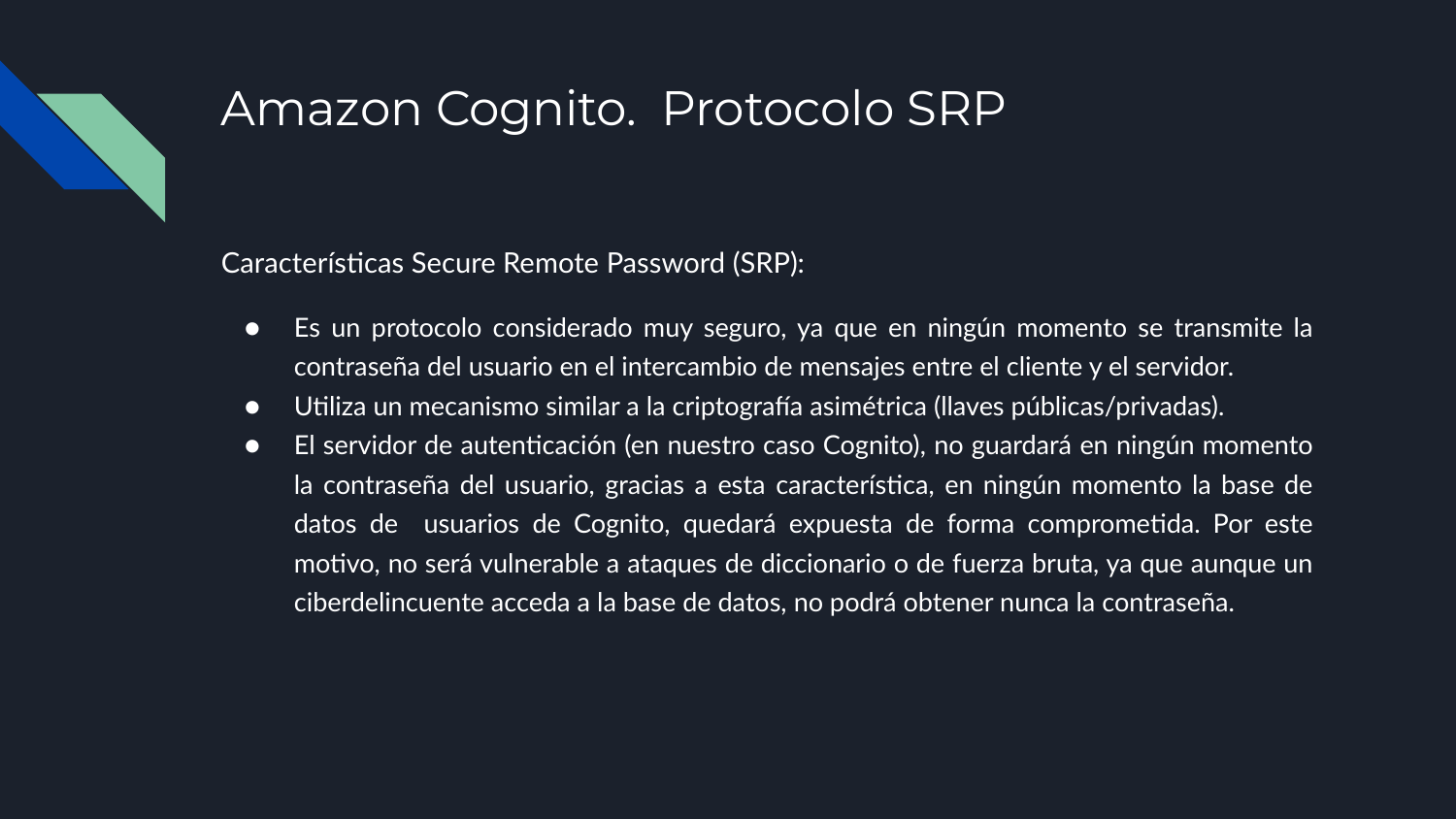

# Amazon Cognito.  Protocolo SRP
Características Secure Remote Password (SRP):
Es un protocolo considerado muy seguro, ya que en ningún momento se transmite la contraseña del usuario en el intercambio de mensajes entre el cliente y el servidor.
Utiliza un mecanismo similar a la criptografía asimétrica (llaves públicas/privadas).
El servidor de autenticación (en nuestro caso Cognito), no guardará en ningún momento la contraseña del usuario, gracias a esta característica, en ningún momento la base de datos de  usuarios de Cognito, quedará expuesta de forma comprometida. Por este motivo, no será vulnerable a ataques de diccionario o de fuerza bruta, ya que aunque un ciberdelincuente acceda a la base de datos, no podrá obtener nunca la contraseña.